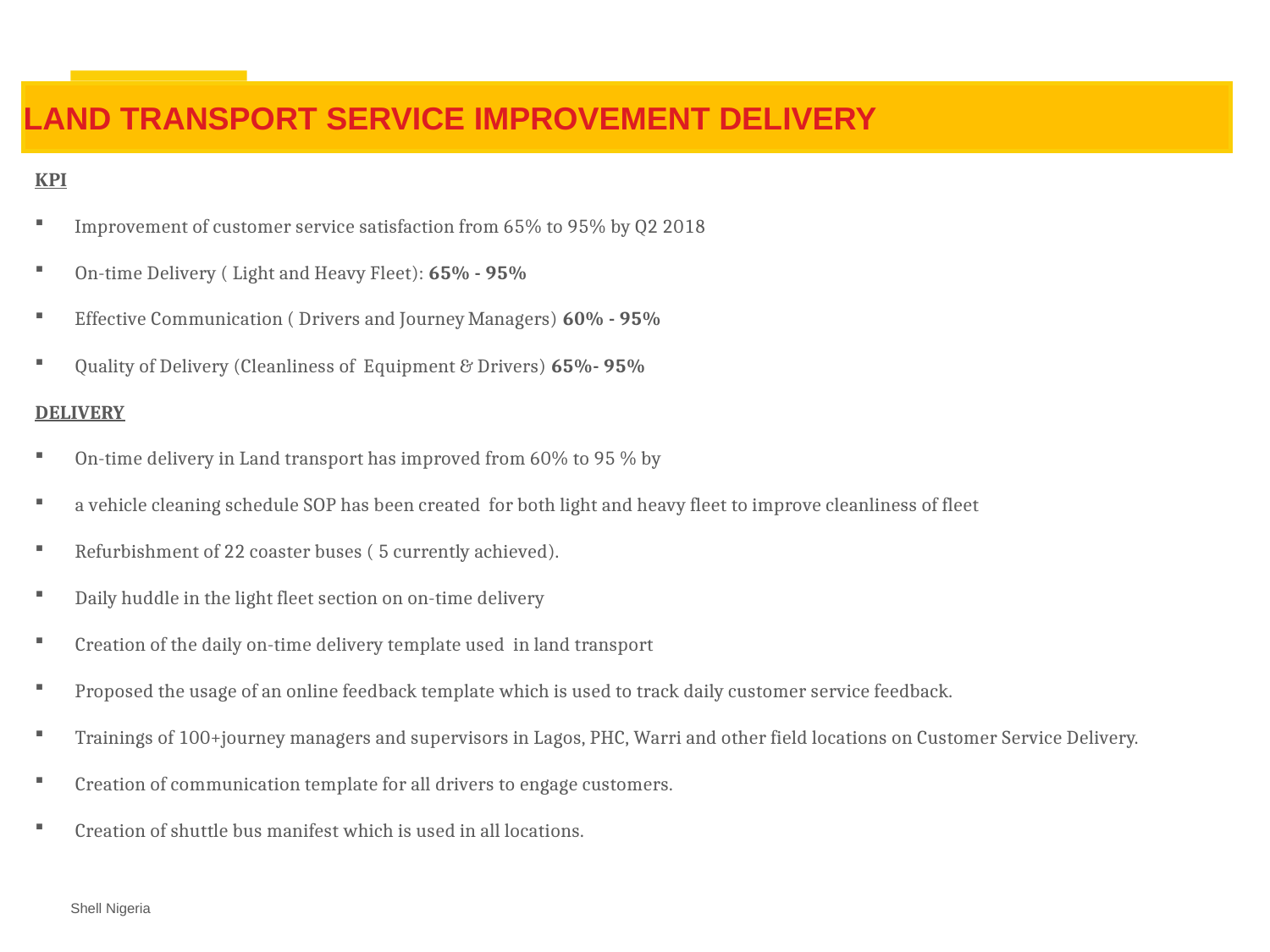

LAND TRANSPORT SERVICE IMPROVEMENT DELIVERY
KPI
Improvement of customer service satisfaction from 65% to 95% by Q2 2018
On-time Delivery ( Light and Heavy Fleet): 65% - 95%
Effective Communication ( Drivers and Journey Managers) 60% - 95%
Quality of Delivery (Cleanliness of  Equipment & Drivers) 65%- 95%
DELIVERY
On-time delivery in Land transport has improved from 60% to 95 % by
a vehicle cleaning schedule SOP has been created  for both light and heavy fleet to improve cleanliness of fleet
Refurbishment of 22 coaster buses ( 5 currently achieved).
Daily huddle in the light fleet section on on-time delivery
Creation of the daily on-time delivery template used  in land transport
Proposed the usage of an online feedback template which is used to track daily customer service feedback.
Trainings of 100+journey managers and supervisors in Lagos, PHC, Warri and other field locations on Customer Service Delivery.
Creation of communication template for all drivers to engage customers.
Creation of shuttle bus manifest which is used in all locations.